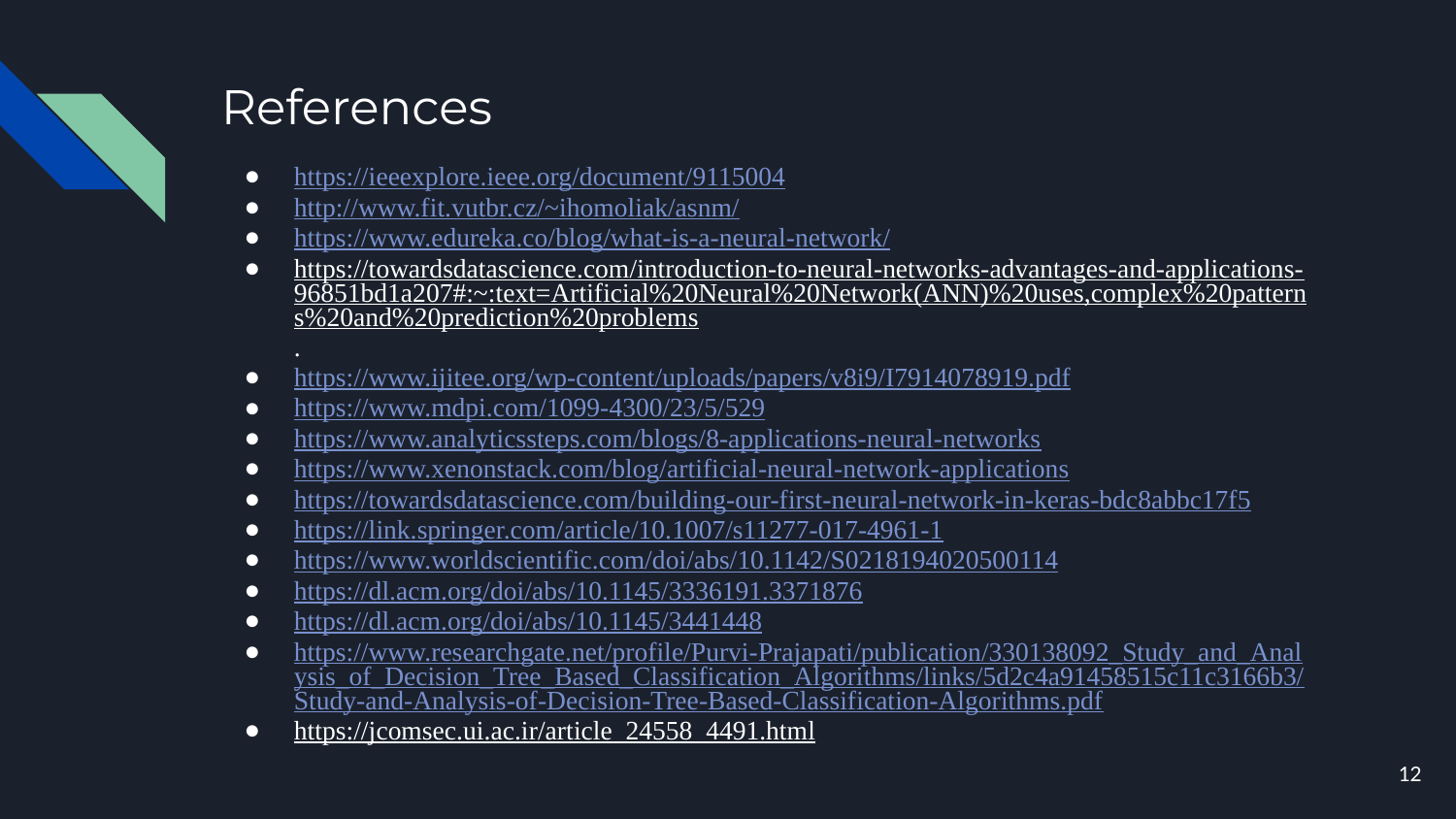

# References
https://ieeexplore.ieee.org/document/9115004
http://www.fit.vutbr.cz/~ihomoliak/asnm/
https://www.edureka.co/blog/what-is-a-neural-network/
https://towardsdatascience.com/introduction-to-neural-networks-advantages-and-applications-96851bd1a207#:~:text=Artificial%20Neural%20Network(ANN)%20uses,complex%20patterns%20and%20prediction%20problems.
https://www.ijitee.org/wp-content/uploads/papers/v8i9/I7914078919.pdf
https://www.mdpi.com/1099-4300/23/5/529
https://www.analyticssteps.com/blogs/8-applications-neural-networks
https://www.xenonstack.com/blog/artificial-neural-network-applications
https://towardsdatascience.com/building-our-first-neural-network-in-keras-bdc8abbc17f5
https://link.springer.com/article/10.1007/s11277-017-4961-1
https://www.worldscientific.com/doi/abs/10.1142/S0218194020500114
https://dl.acm.org/doi/abs/10.1145/3336191.3371876
https://dl.acm.org/doi/abs/10.1145/3441448
https://www.researchgate.net/profile/Purvi-Prajapati/publication/330138092_Study_and_Analysis_of_Decision_Tree_Based_Classification_Algorithms/links/5d2c4a91458515c11c3166b3/Study-and-Analysis-of-Decision-Tree-Based-Classification-Algorithms.pdf
https://jcomsec.ui.ac.ir/article_24558_4491.html

12